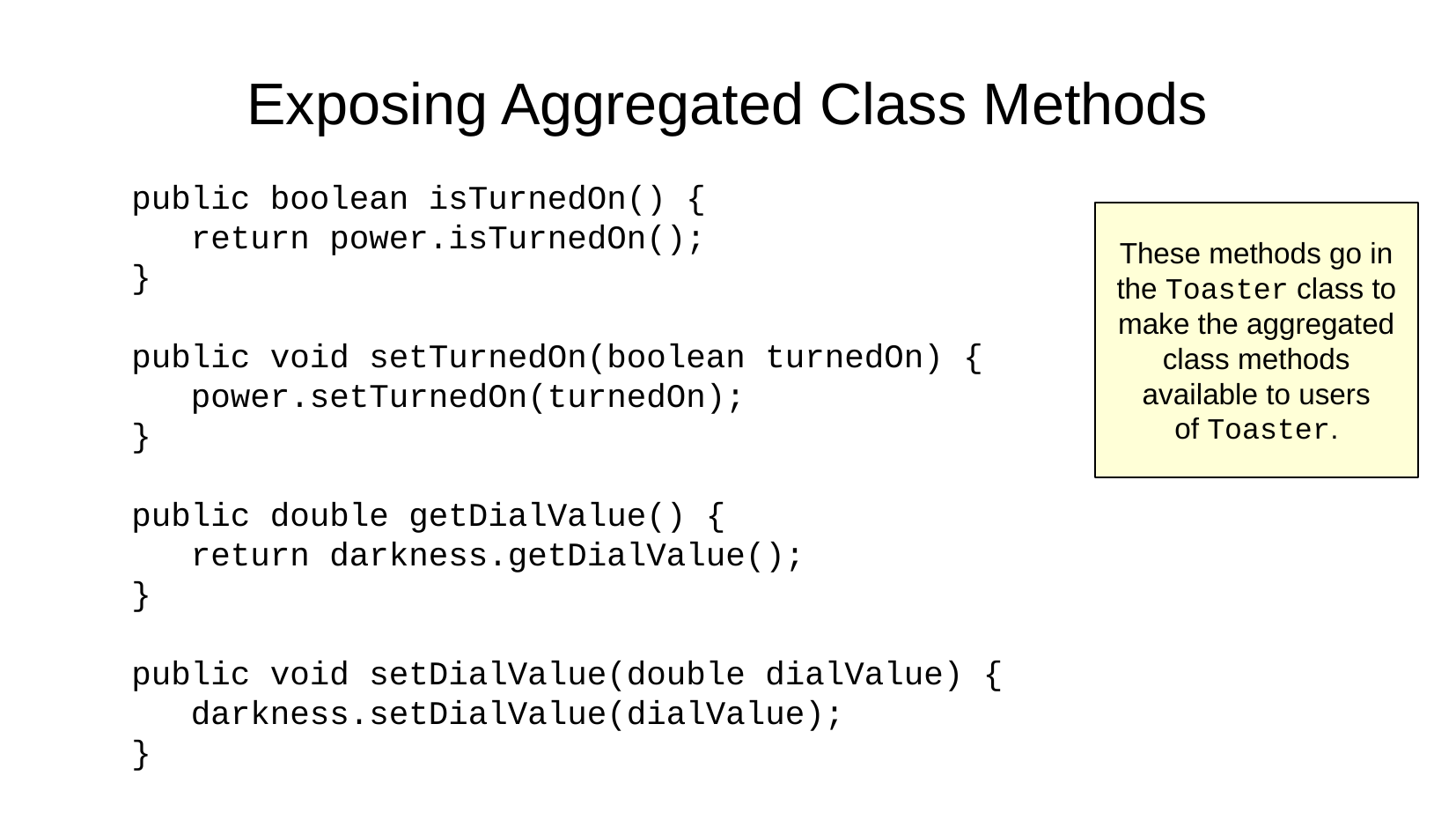

Exposing Aggregated Class Methods
public boolean isTurnedOn() {
   return power.isTurnedOn();
}

public void setTurnedOn(boolean turnedOn) {
   power.setTurnedOn(turnedOn);
}

public double getDialValue() {
   return darkness.getDialValue();
}

public void setDialValue(double dialValue) {
   darkness.setDialValue(dialValue);
}

These methods go in
the Toaster class to
make the aggregated
class methods
available to users
of Toaster.